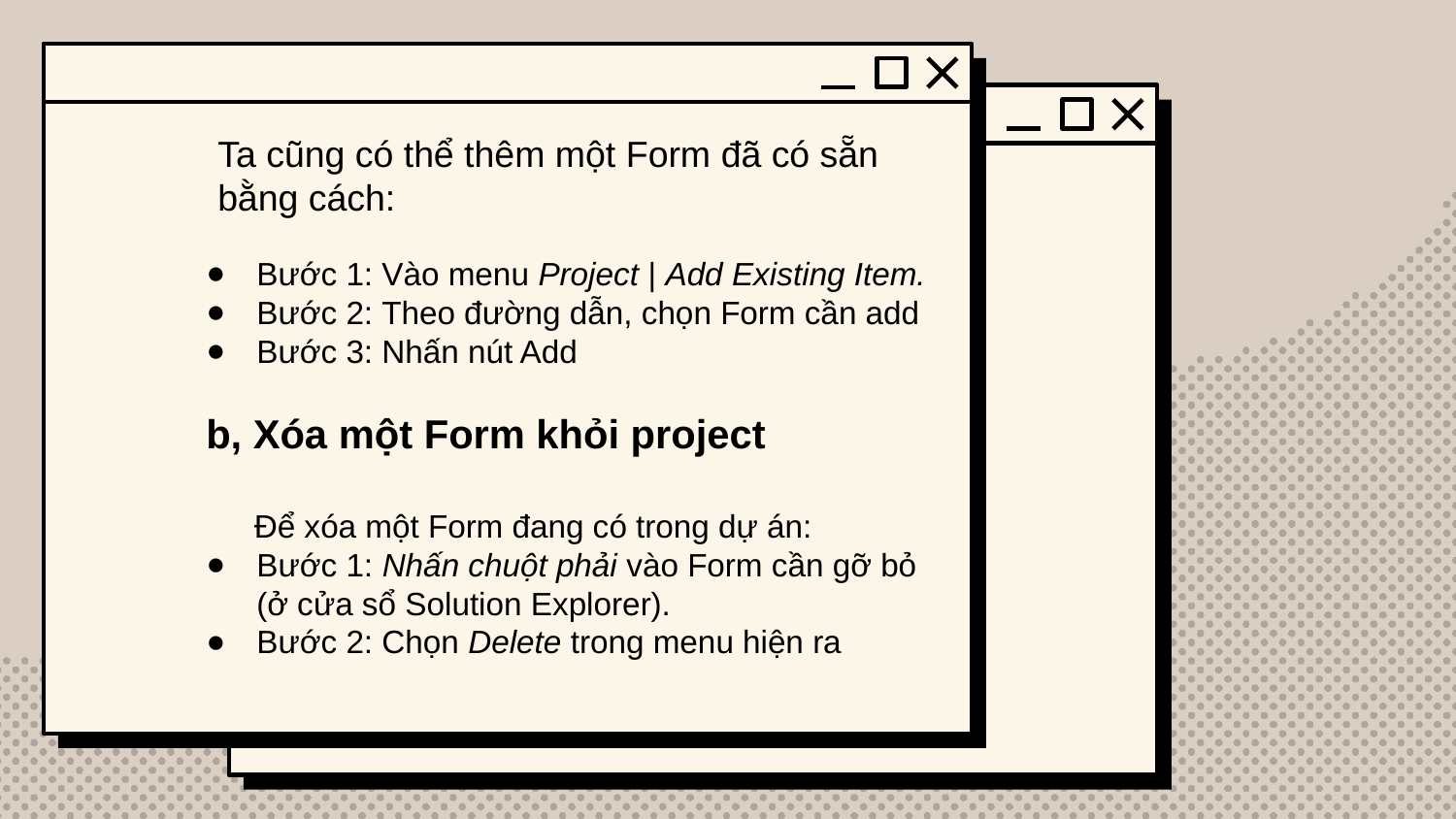

# Ta cũng có thể thêm một Form đã có sẵn bằng cách:
Bước 1: Vào menu Project | Add Existing Item.
Bước 2: Theo đường dẫn, chọn Form cần add
Bước 3: Nhấn nút Add

b, Xóa một Form khỏi project

      Để xóa một Form đang có trong dự án:
Bước 1: Nhấn chuột phải vào Form cần gỡ bỏ (ở cửa sổ Solution Explorer).
Bước 2: Chọn Delete trong menu hiện ra